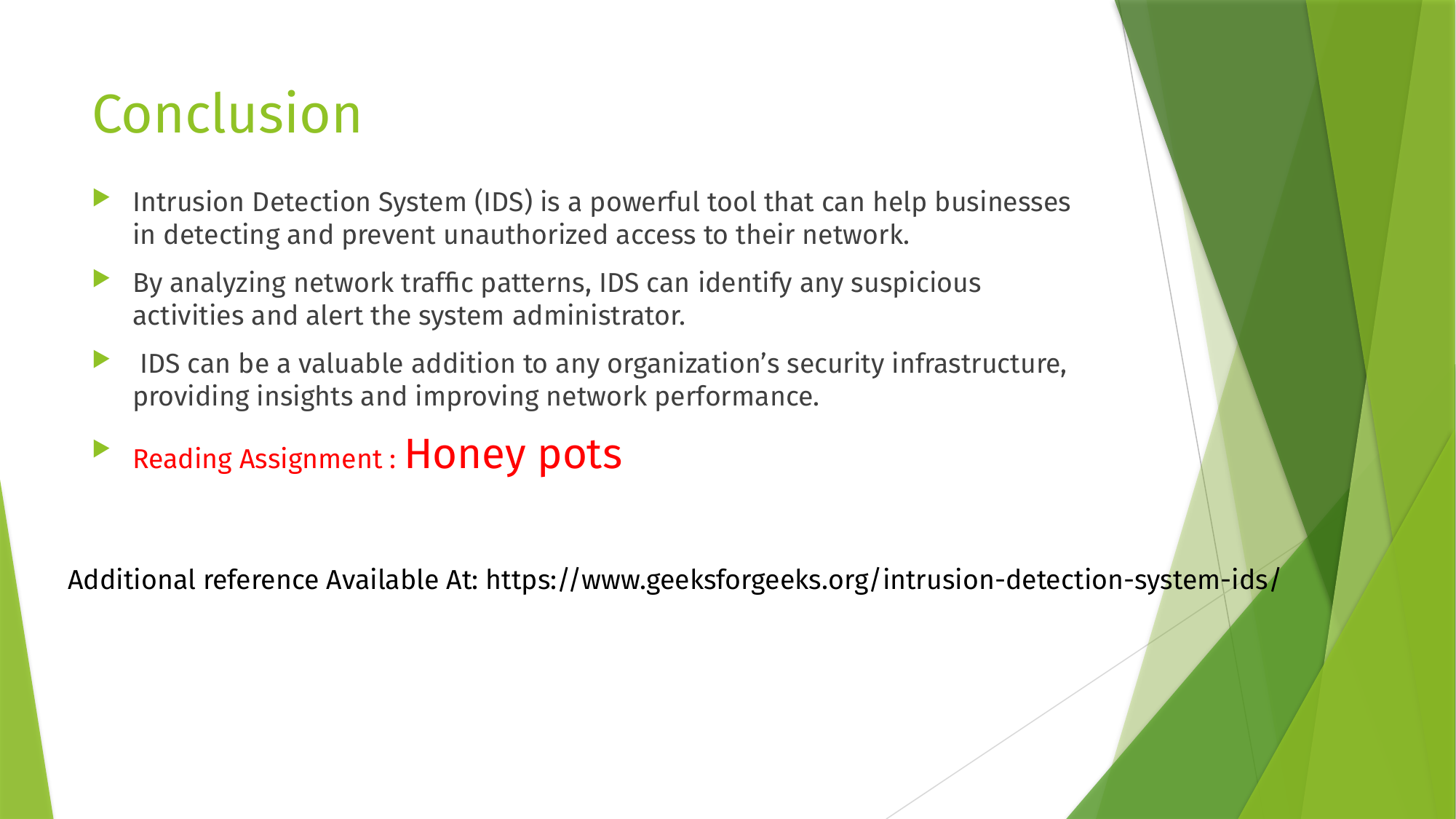

# Conclusion
Intrusion Detection System (IDS) is a powerful tool that can help businesses in detecting and prevent unauthorized access to their network.
By analyzing network traffic patterns, IDS can identify any suspicious activities and alert the system administrator.
 IDS can be a valuable addition to any organization’s security infrastructure, providing insights and improving network performance.
Reading Assignment : Honey pots
Additional reference Available At: https://www.geeksforgeeks.org/intrusion-detection-system-ids/